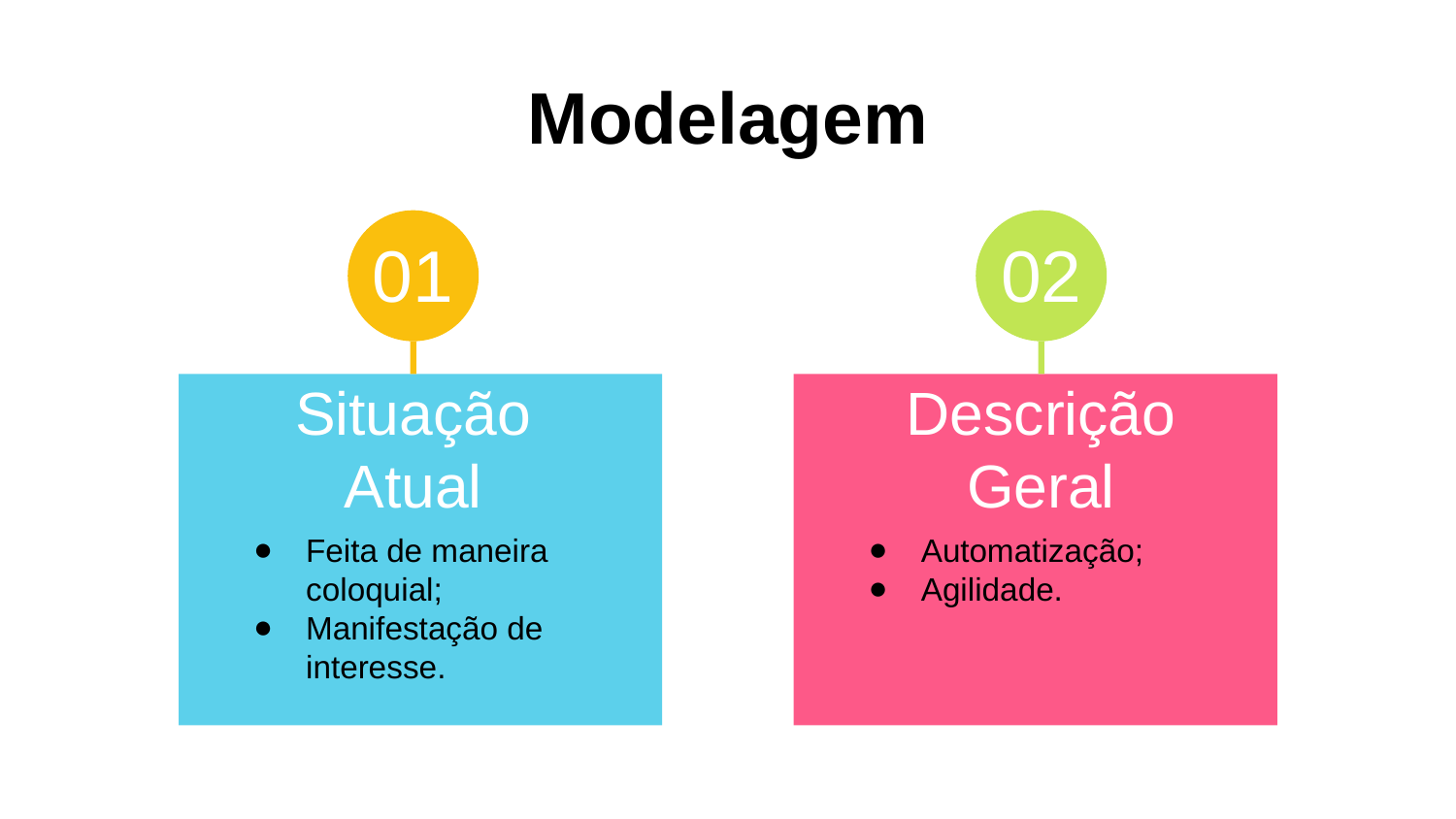

Modelagem

02
01
02
Situação Atual
# Descrição Geral

Feita de maneira coloquial;
Manifestação de interesse.
Automatização;
Agilidade.